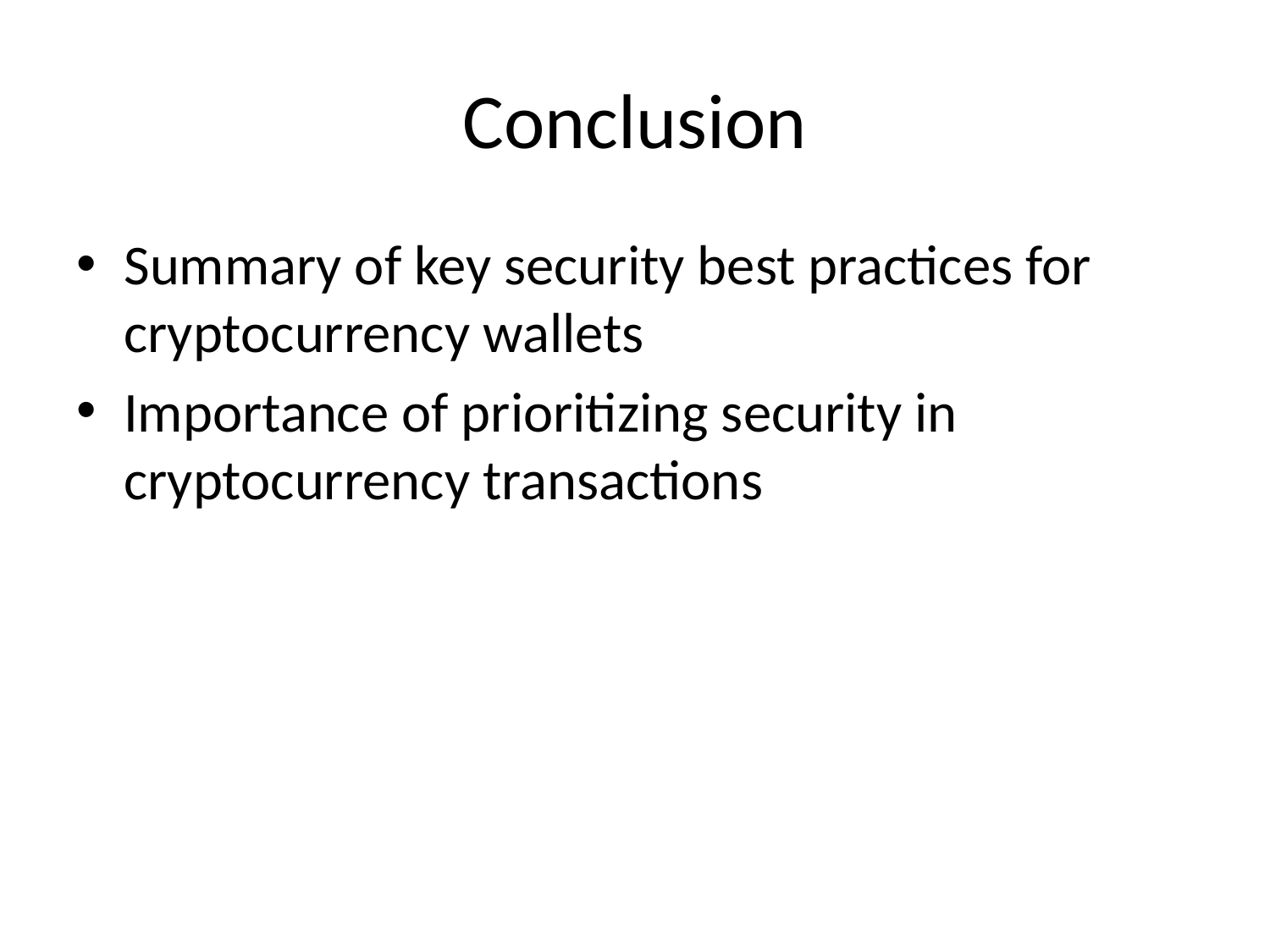

# Conclusion
Summary of key security best practices for cryptocurrency wallets
Importance of prioritizing security in cryptocurrency transactions